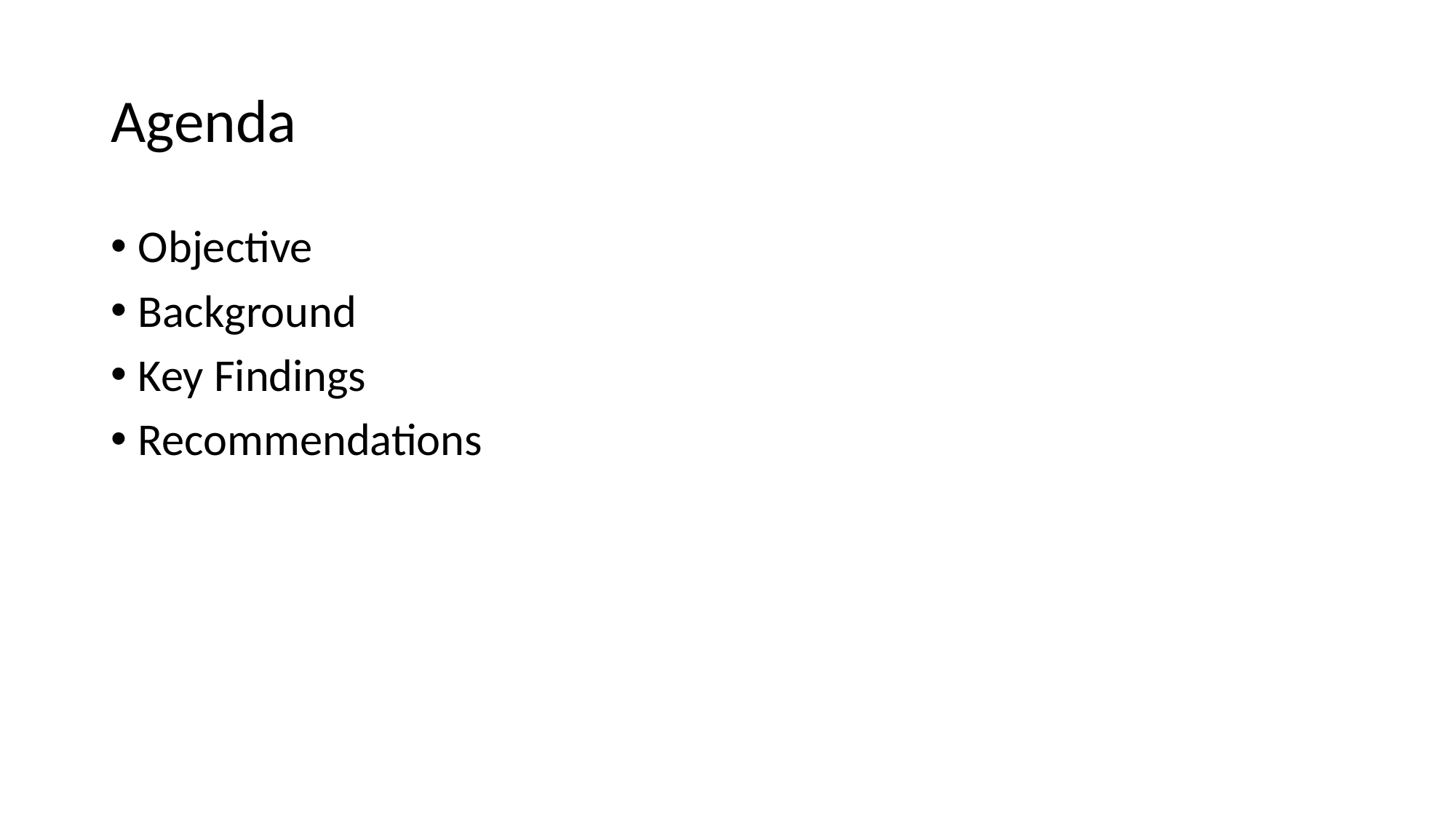

# Agenda
Objective
Background
Key Findings
Recommendations